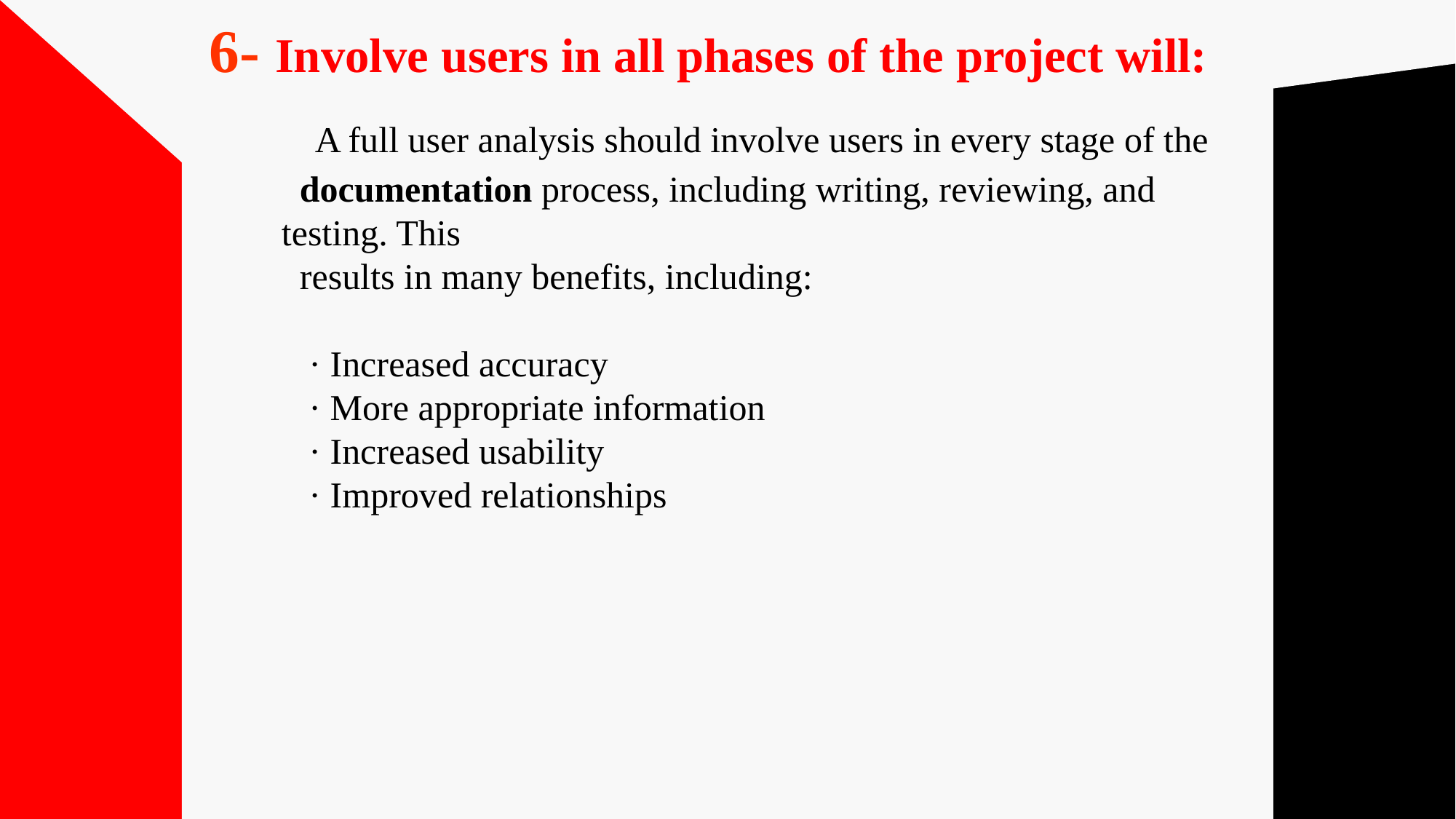

# 6- Involve users in all phases of the project will: A full user analysis should involve users in every stage of the documentation process, including writing, reviewing, and testing. This results in many benefits, including: · Increased accuracy · More appropriate information · Increased usability · Improved relationships